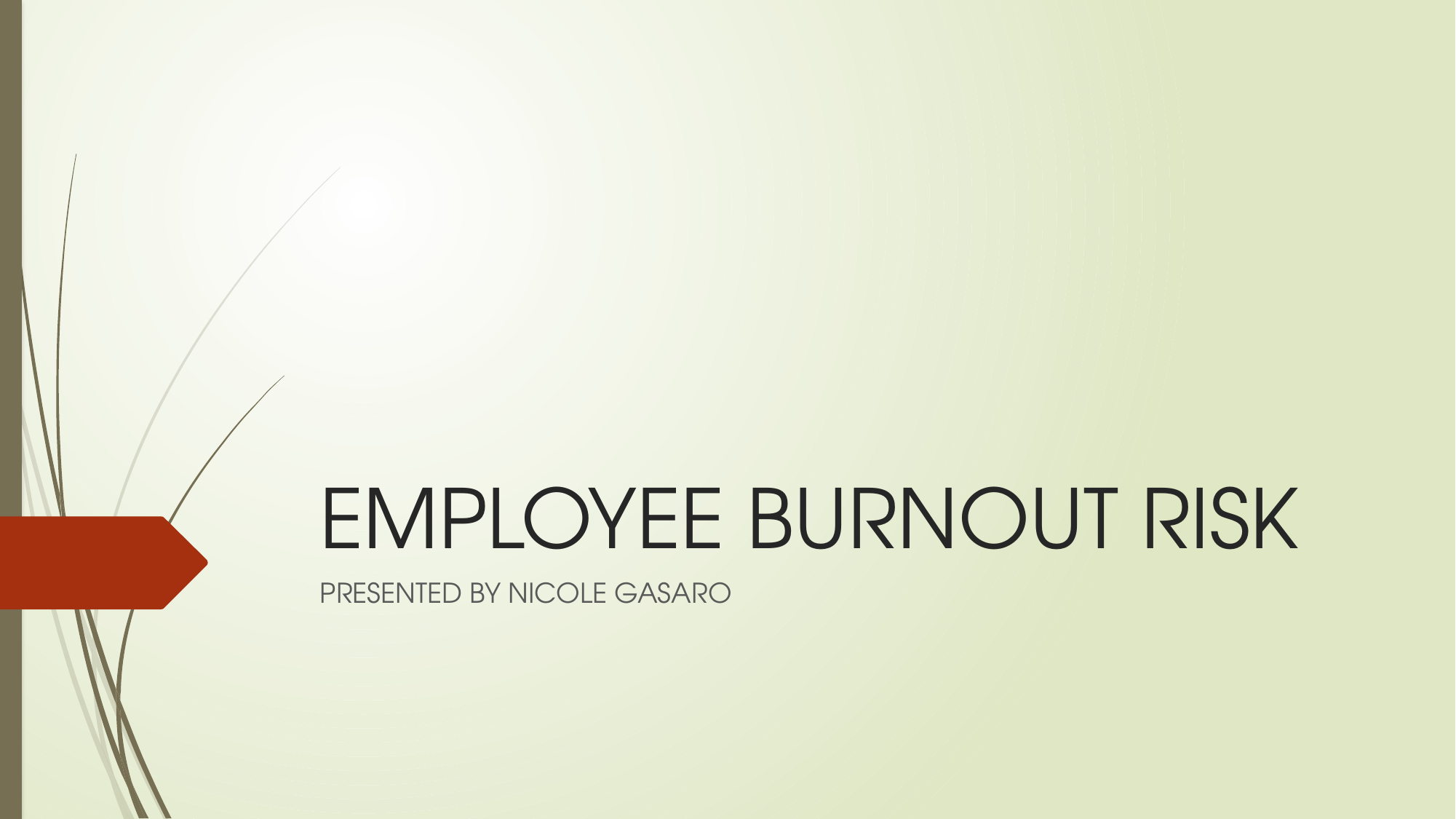

# EMPLOYEE BURNOUT RISK
PRESENTED BY NICOLE GASARO